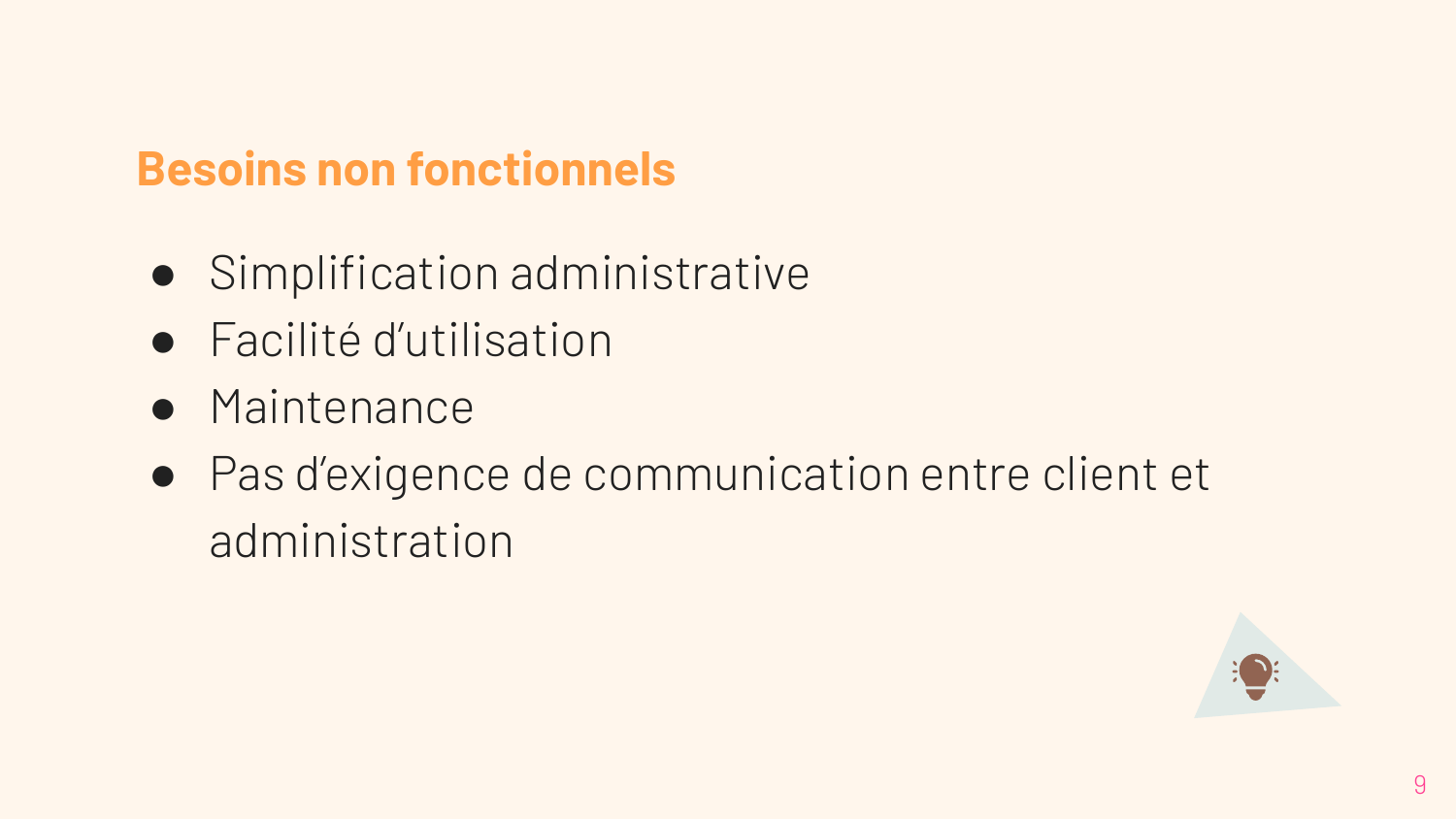

Besoins non fonctionnels
Simplification administrative
Facilité d’utilisation
Maintenance
Pas d’exigence de communication entre client et administration

9